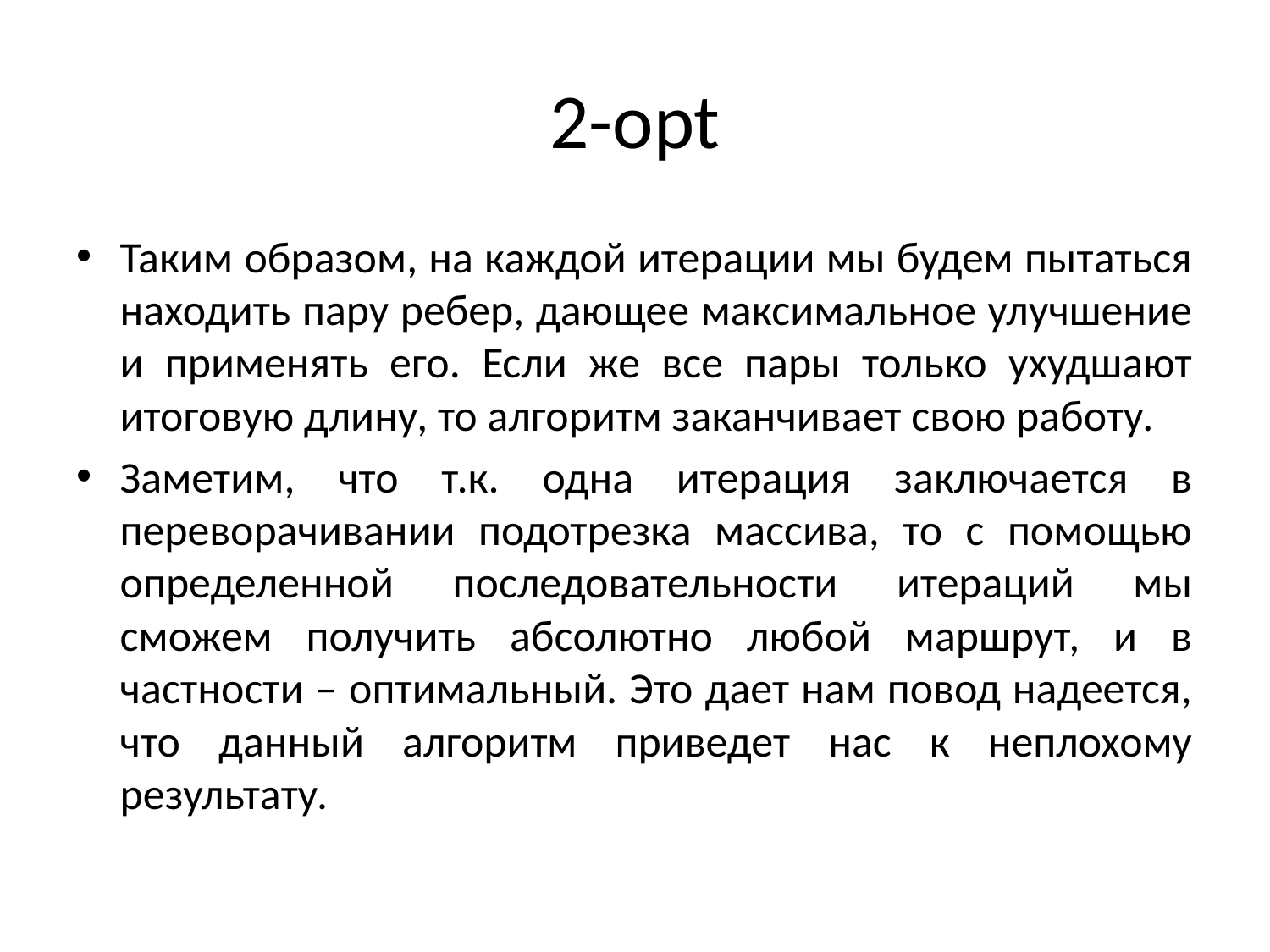

# 2-opt
Таким образом, на каждой итерации мы будем пытаться находить пару ребер, дающее максимальное улучшение и применять его. Если же все пары только ухудшают итоговую длину, то алгоритм заканчивает свою работу.
Заметим, что т.к. одна итерация заключается в переворачивании подотрезка массива, то с помощью определенной последовательности итераций мы сможем получить абсолютно любой маршрут, и в частности – оптимальный. Это дает нам повод надеется, что данный алгоритм приведет нас к неплохому результату.